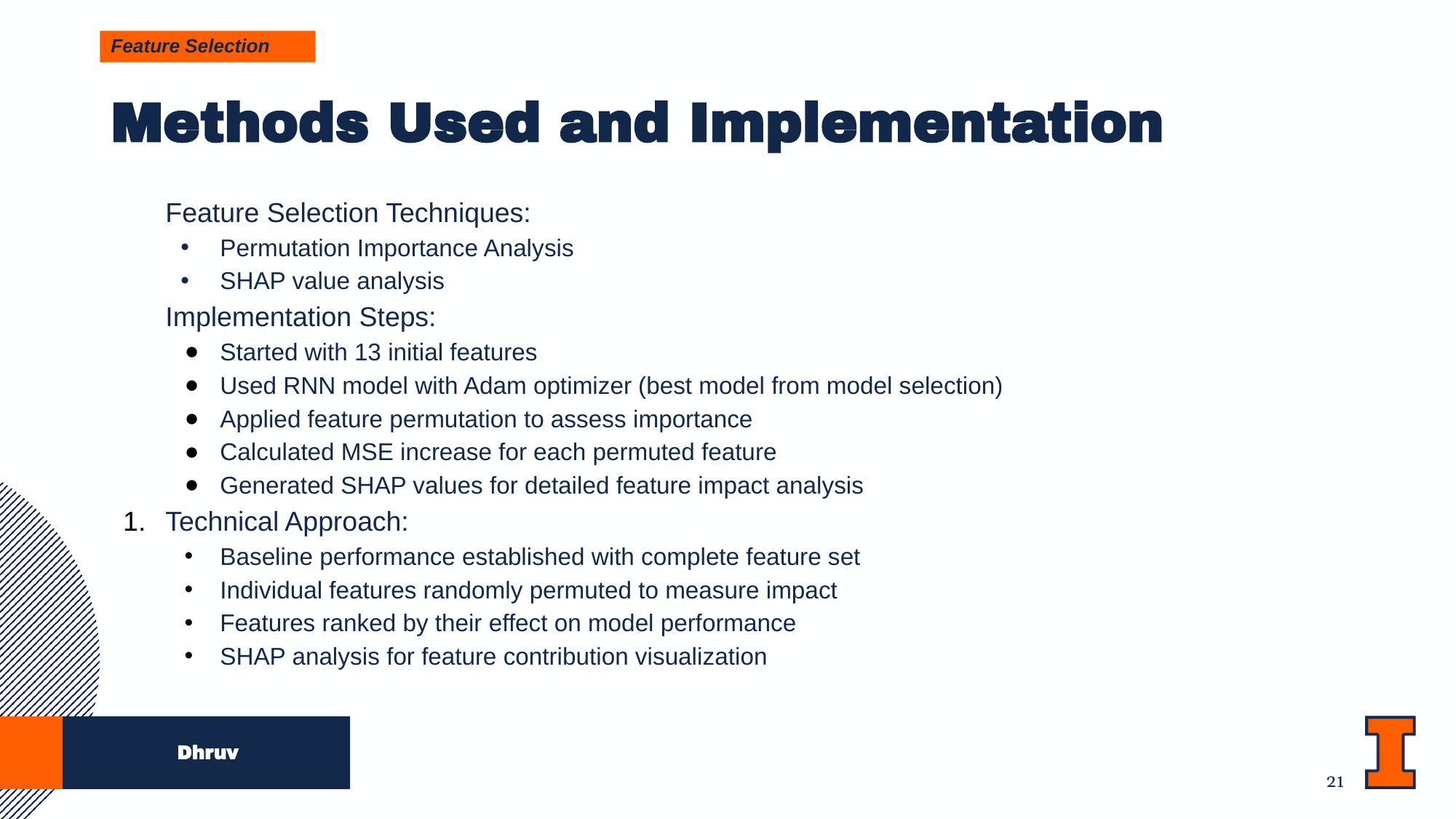

Feature Selection
# Methods Used and Implementation
Feature Selection Techniques:
Permutation Importance Analysis
SHAP value analysis
Implementation Steps:
Started with 13 initial features
Used RNN model with Adam optimizer (best model from model selection)
Applied feature permutation to assess importance
Calculated MSE increase for each permuted feature
Generated SHAP values for detailed feature impact analysis
Technical Approach:
Baseline performance established with complete feature set
Individual features randomly permuted to measure impact
Features ranked by their effect on model performance
SHAP analysis for feature contribution visualization

Dhruv
21